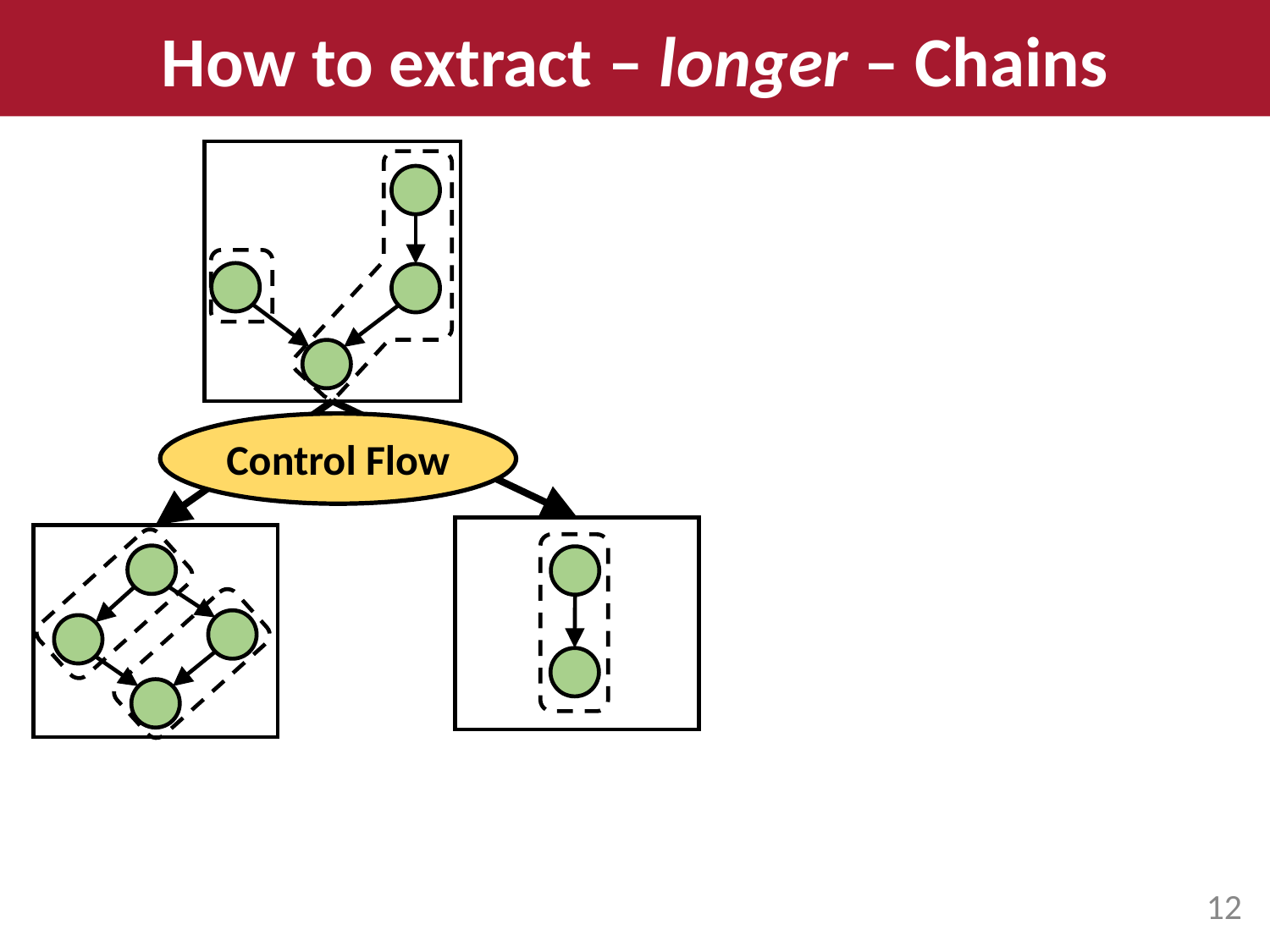

How to extract – longer – Chains

Control Flow

12